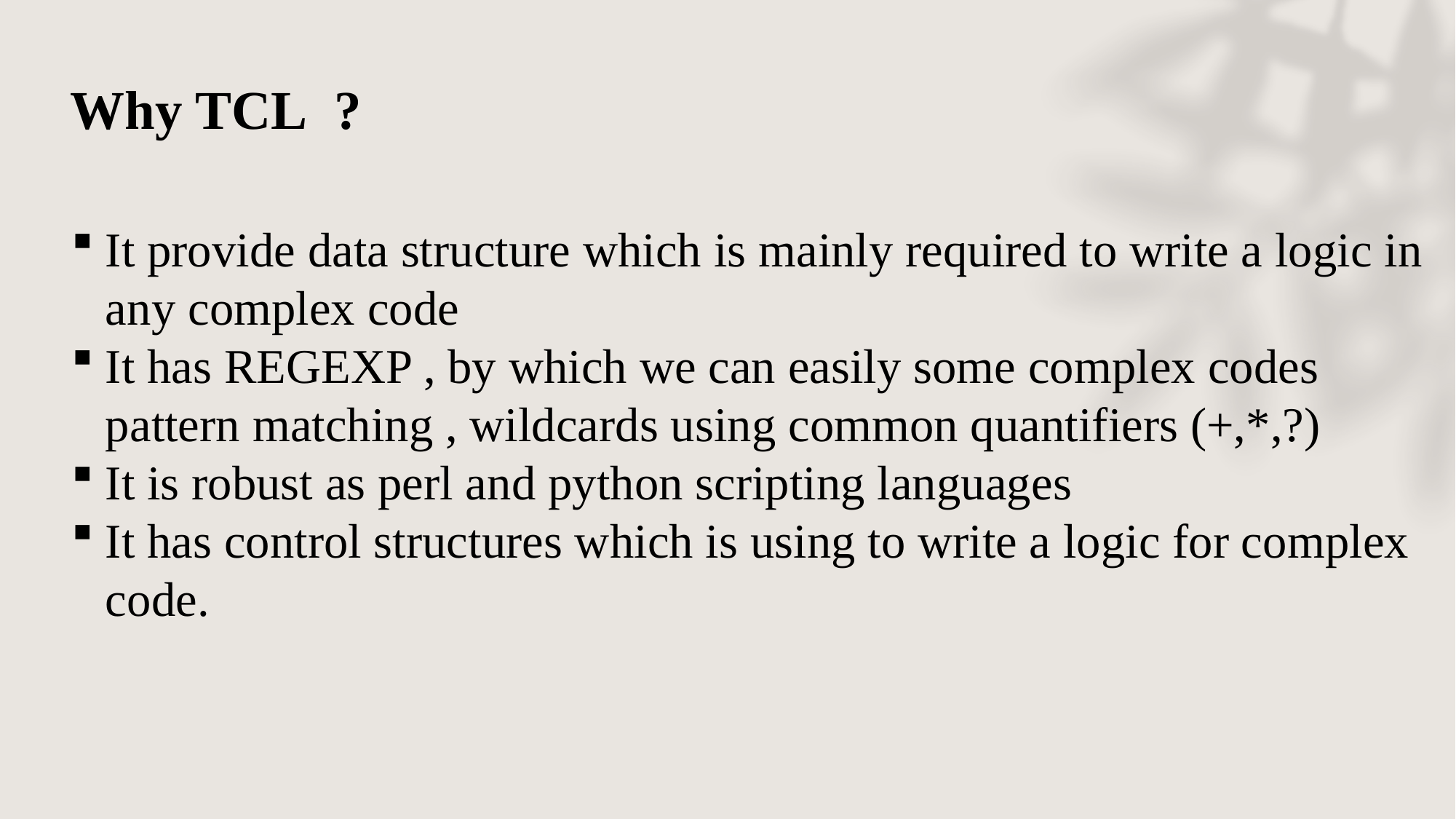

Why TCL  ?
It provide data structure which is mainly required to write a logic in any complex code
It has REGEXP , by which we can easily some complex codes pattern matching , wildcards using common quantifiers (+,*,?)
It is robust as perl and python scripting languages
It has control structures which is using to write a logic for complex code.